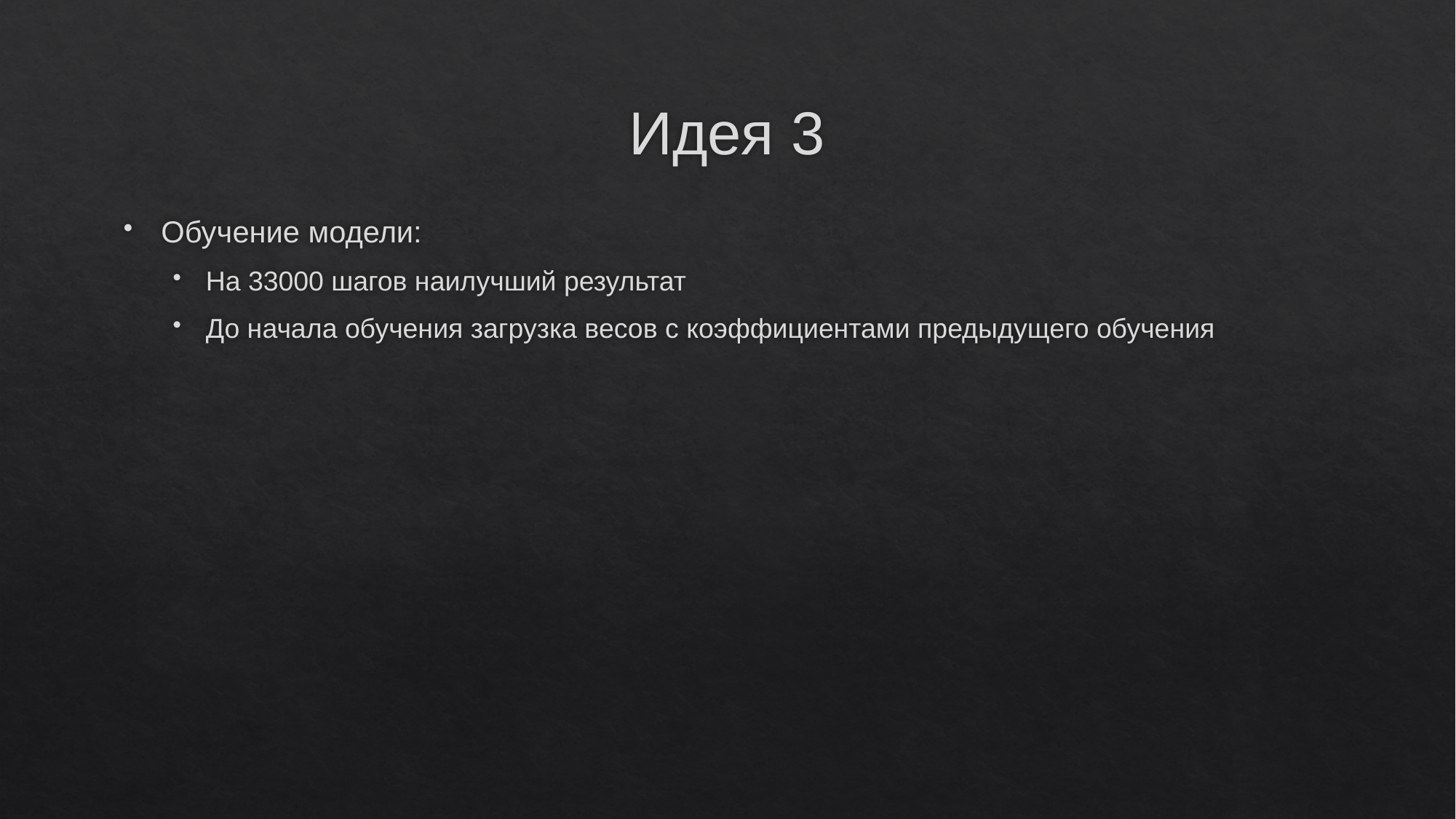

# Идея 3
Обучение модели:
На 33000 шагов наилучший результат
До начала обучения загрузка весов с коэффициентами предыдущего обучения